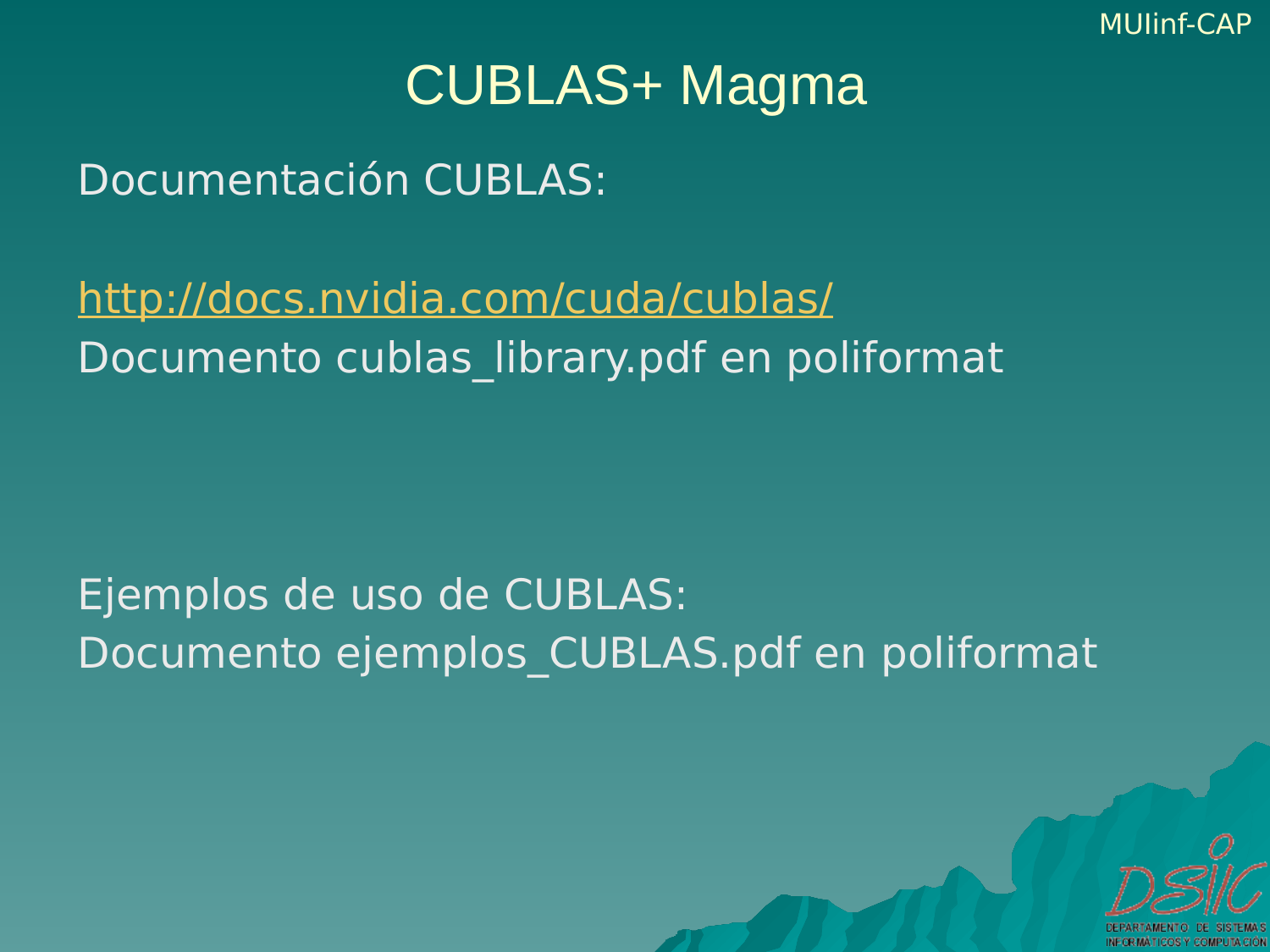

# CUBLAS+ Magma
Documentación CUBLAS:

http://docs.nvidia.com/cuda/cublas/
Documento cublas_library.pdf en poliformat

Ejemplos de uso de CUBLAS:
Documento ejemplos_CUBLAS.pdf en poliformat